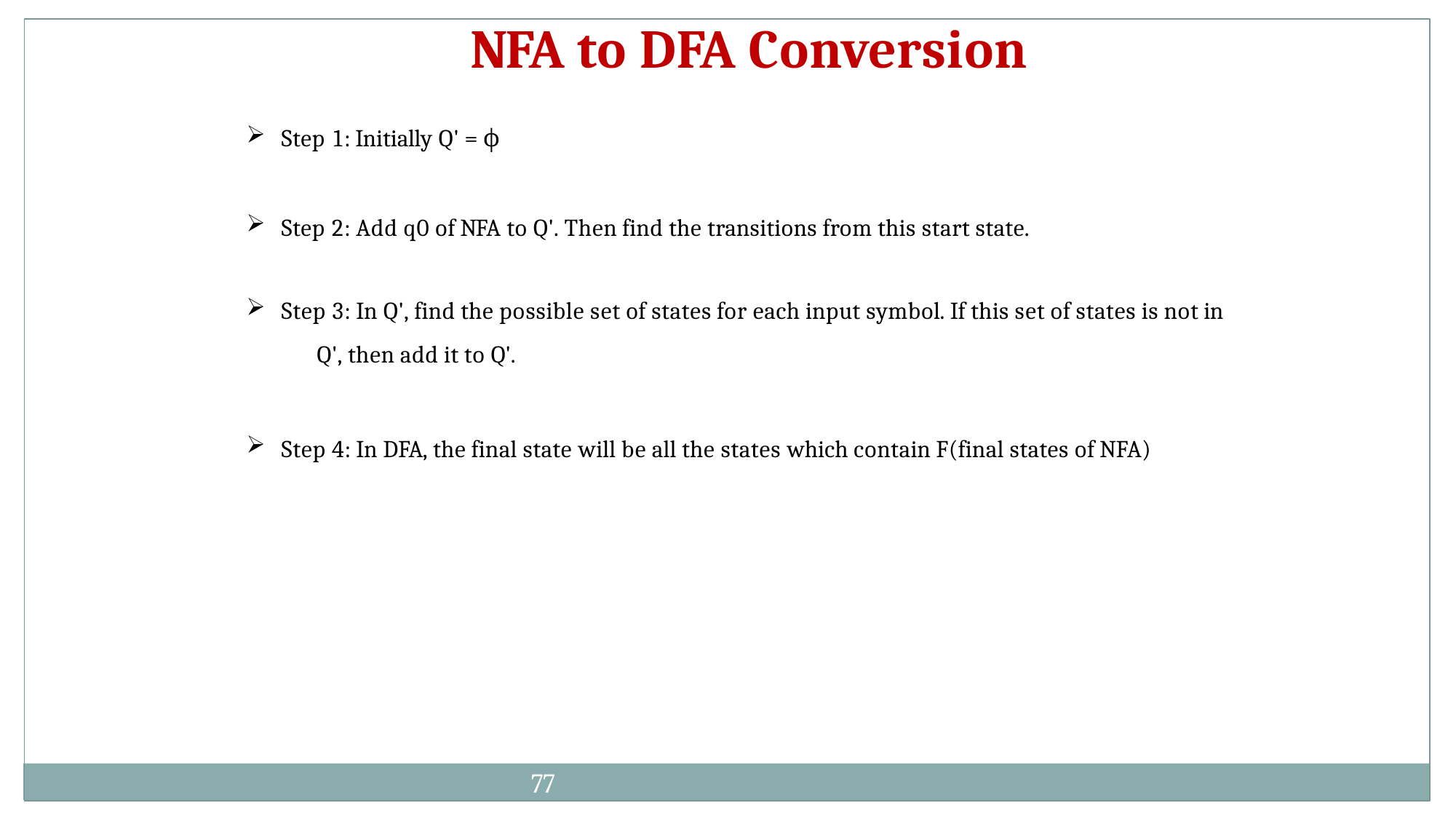

# NFA to DFA Conversion
Step 1: Initially Q' = ϕ

Step 2: Add q0 of NFA to Q'. Then find the transitions from this start state.

Step 3: In Q', find the possible set of states for each input symbol. If this set of states is not in 	Q', then add it to Q'.

Step 4: In DFA, the final state will be all the states which contain F(final states of NFA)
77